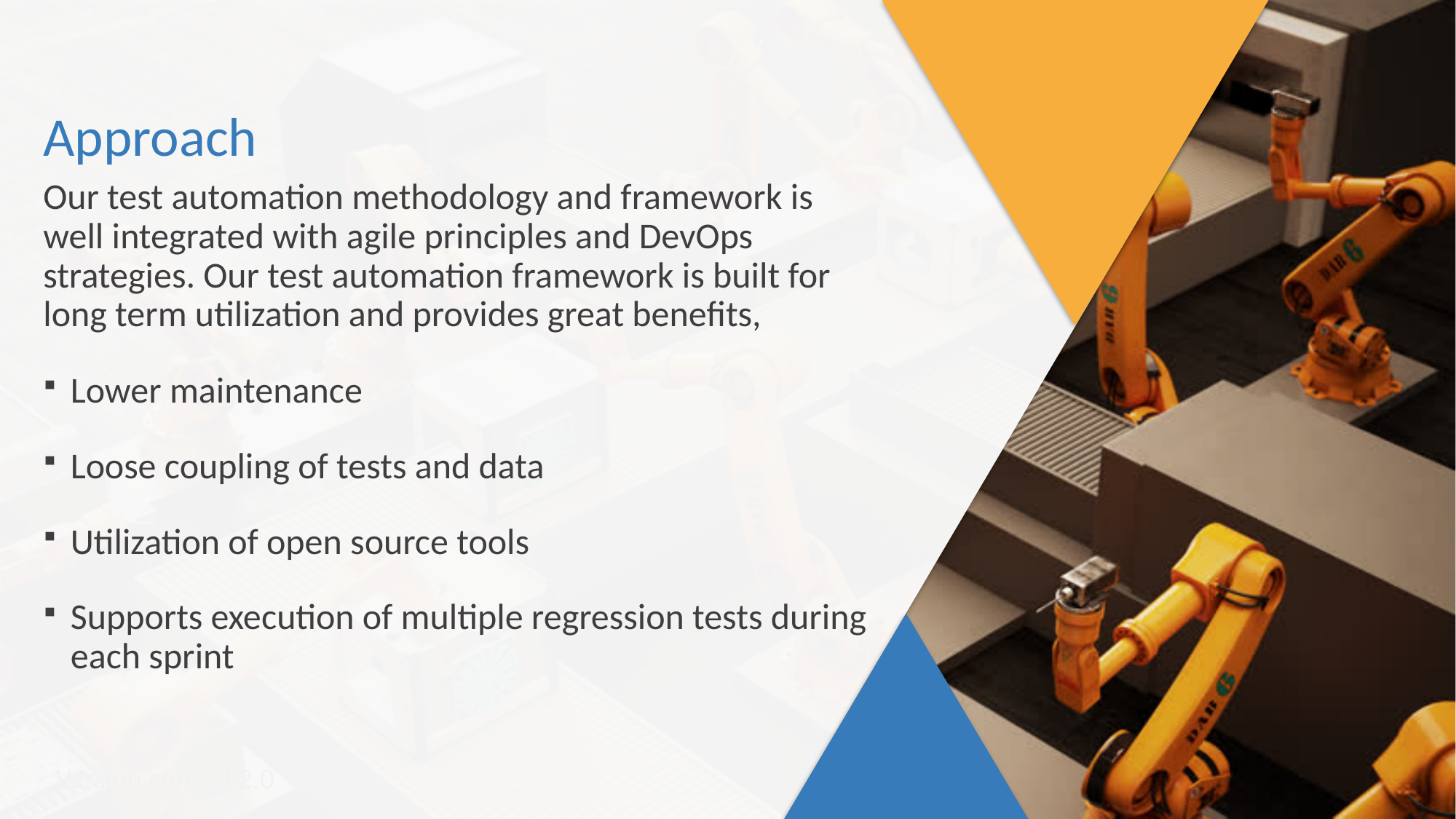

Approach
Our test automation methodology and framework is well integrated with agile principles and DevOps strategies. Our test automation framework is built for long term utilization and provides great benefits,
Lower maintenance
Loose coupling of tests and data
Utilization of open source tools
Supports execution of multiple regression tests during each sprint